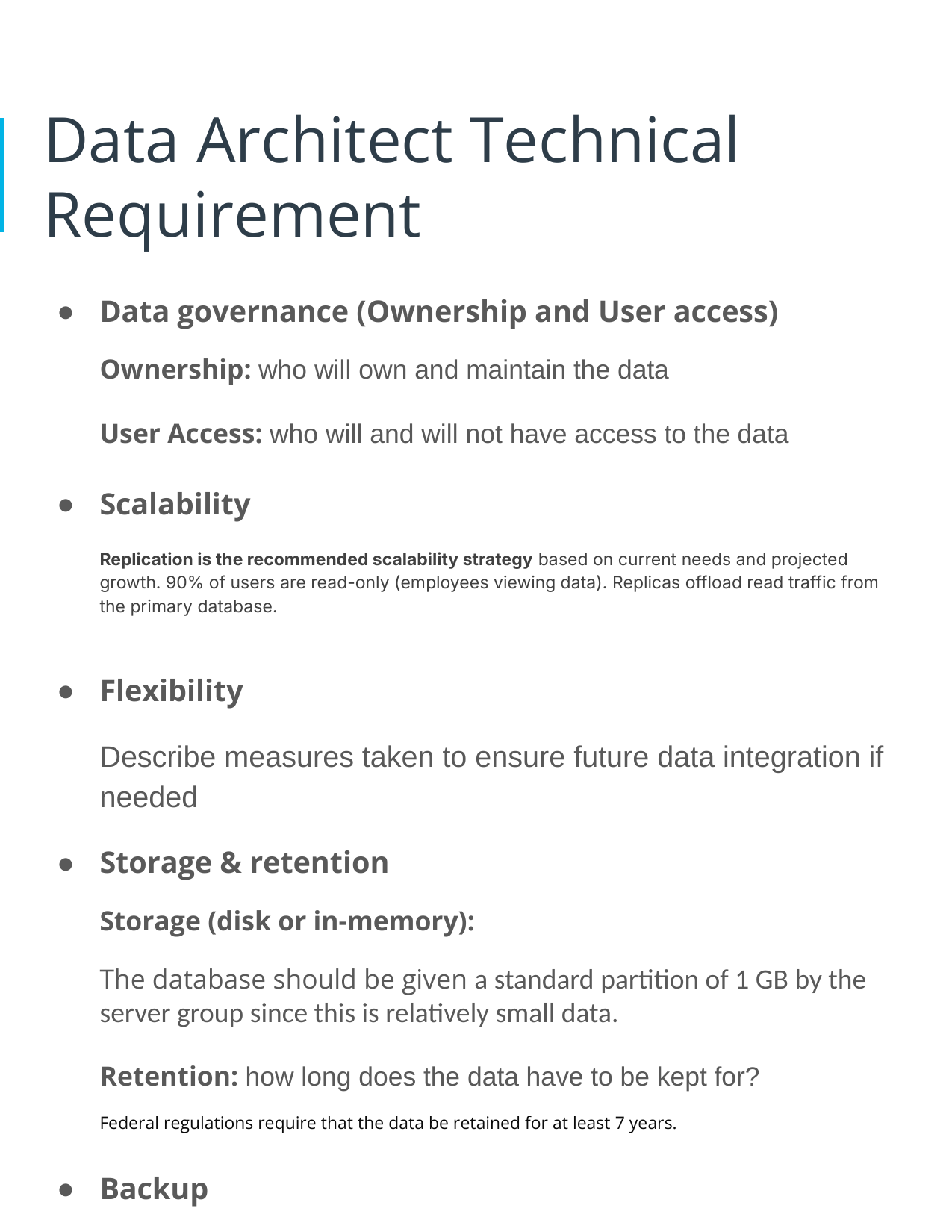

# Data Architect Technical Requirement
Data governance (Ownership and User access)
Ownership: who will own and maintain the data

User Access: who will and will not have access to the data

Scalability
Replication is the recommended scalability strategy based on current needs and projected growth. 90% of users are read-only (employees viewing data). Replicas offload read traffic from the primary database.

Flexibility
Describe measures taken to ensure future data integration if needed
Storage & retention
Storage (disk or in-memory):
The database should be given a standard partition of 1 GB by the server group since this is relatively small data.

Retention: how long does the data have to be kept for?

Federal regulations require that the data be retained for at least 7 years.

Backup
Since this is considered business-critical data. The backup schedule is full backup 1x per week, and incremental backup daily.